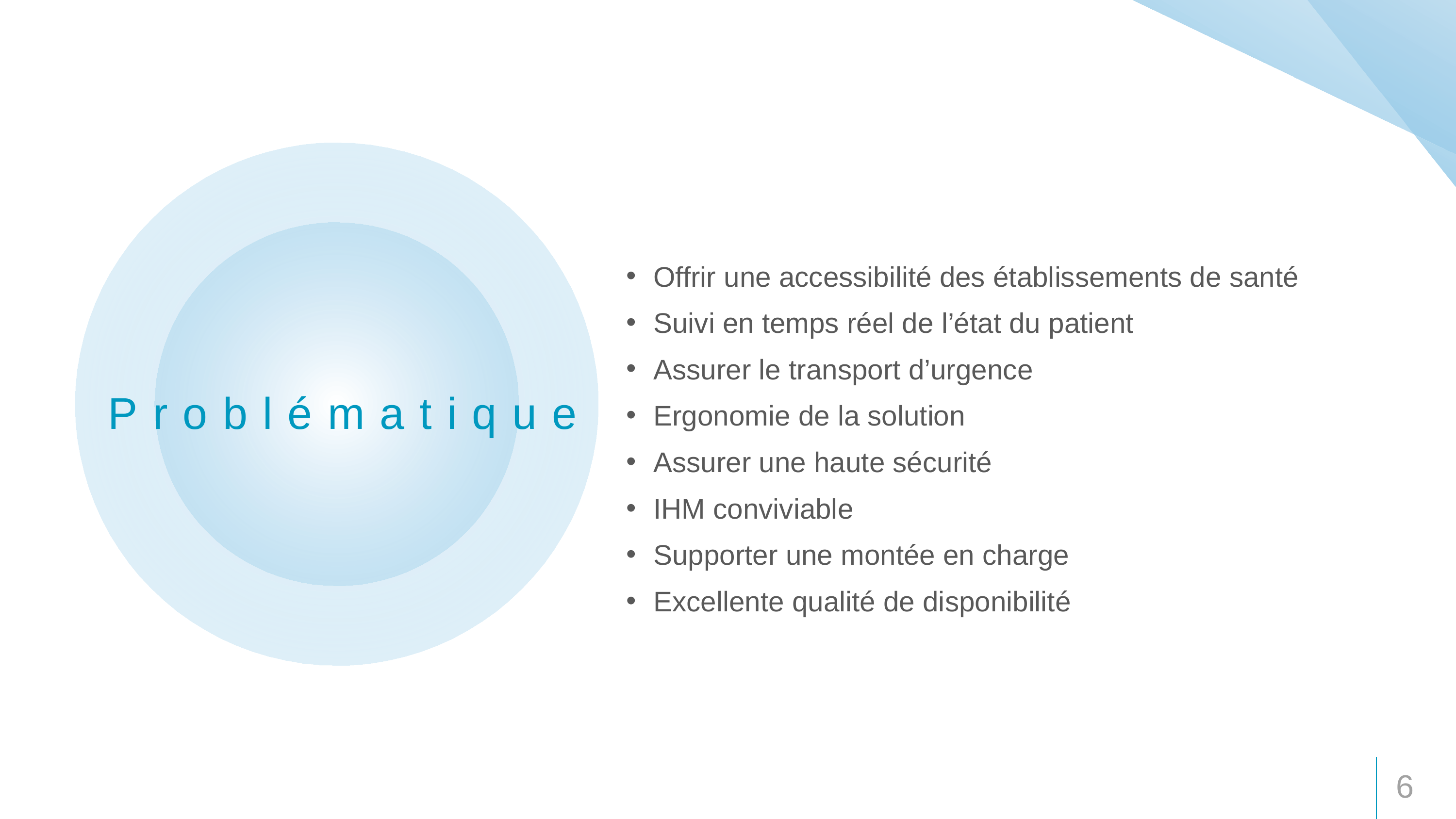

Offrir une accessibilité des établissements de santé
Suivi en temps réel de l’état du patient
Assurer le transport d’urgence
Ergonomie de la solution
Assurer une haute sécurité
IHM conviviable
Supporter une montée en charge
Excellente qualité de disponibilité
# Problématique
6